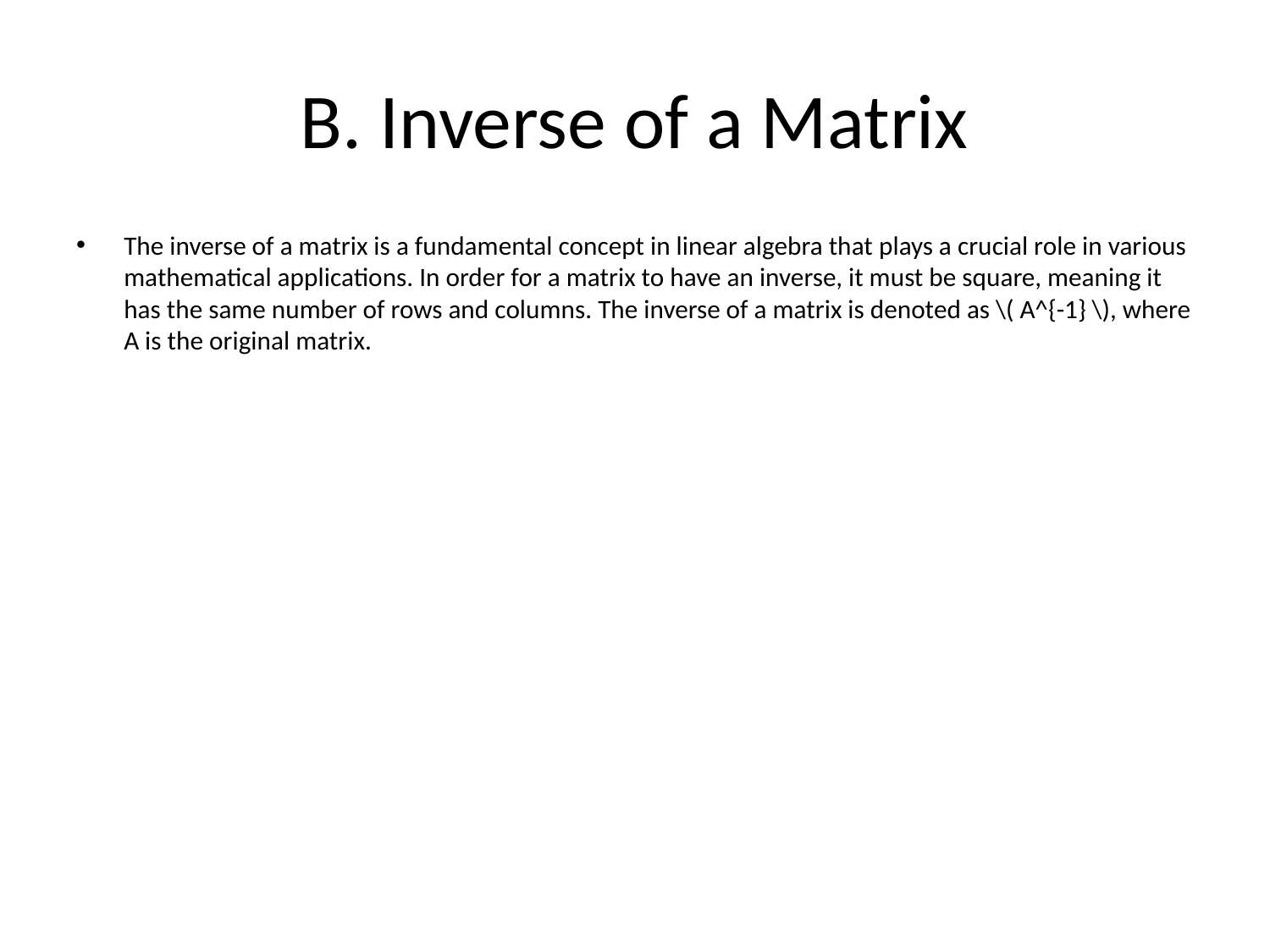

# B. Inverse of a Matrix
The inverse of a matrix is a fundamental concept in linear algebra that plays a crucial role in various mathematical applications. In order for a matrix to have an inverse, it must be square, meaning it has the same number of rows and columns. The inverse of a matrix is denoted as \( A^{-1} \), where A is the original matrix.